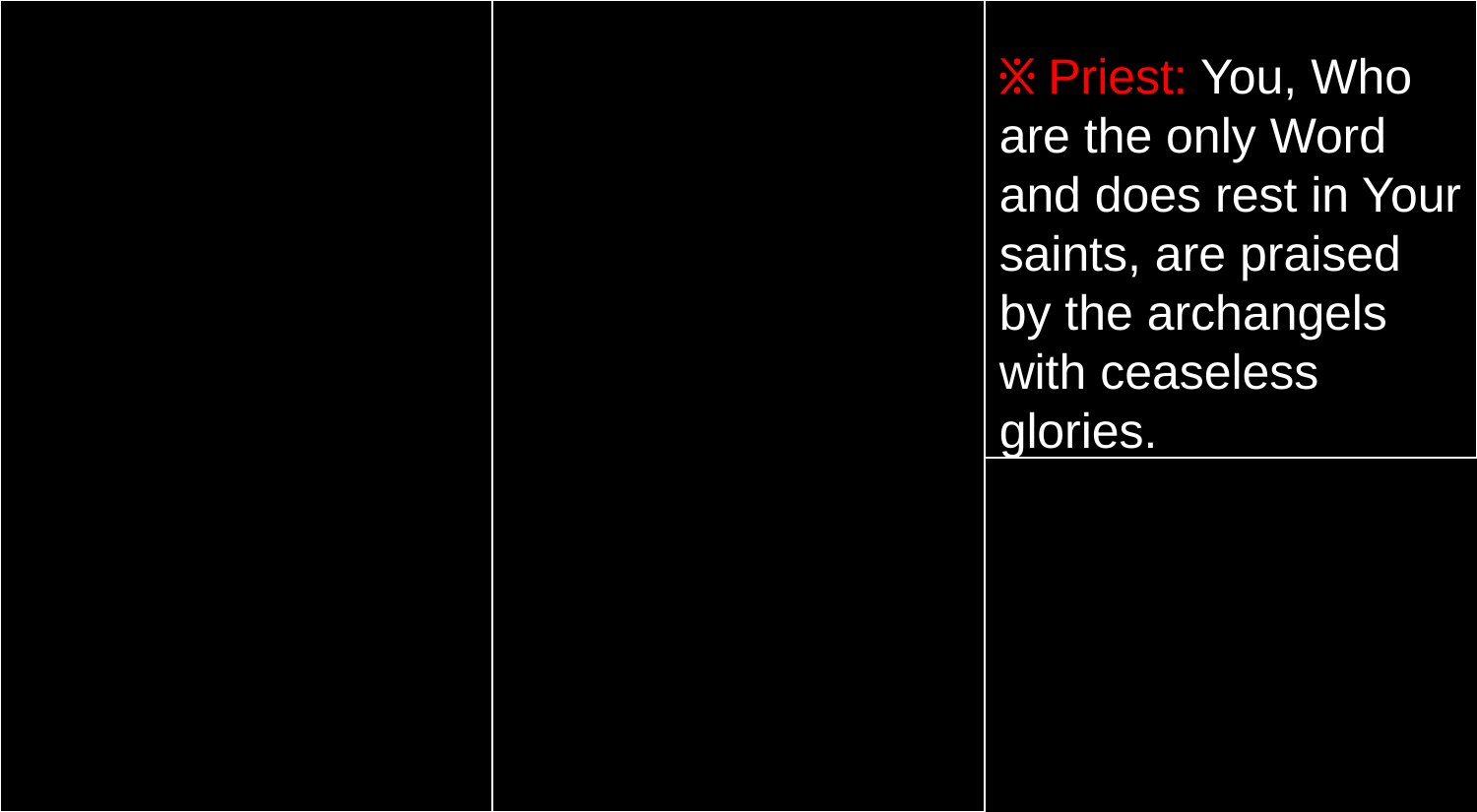

፠ Priest: You, Who are the only Word and does rest in Your saints, are praised by the archangels with ceaseless glories.